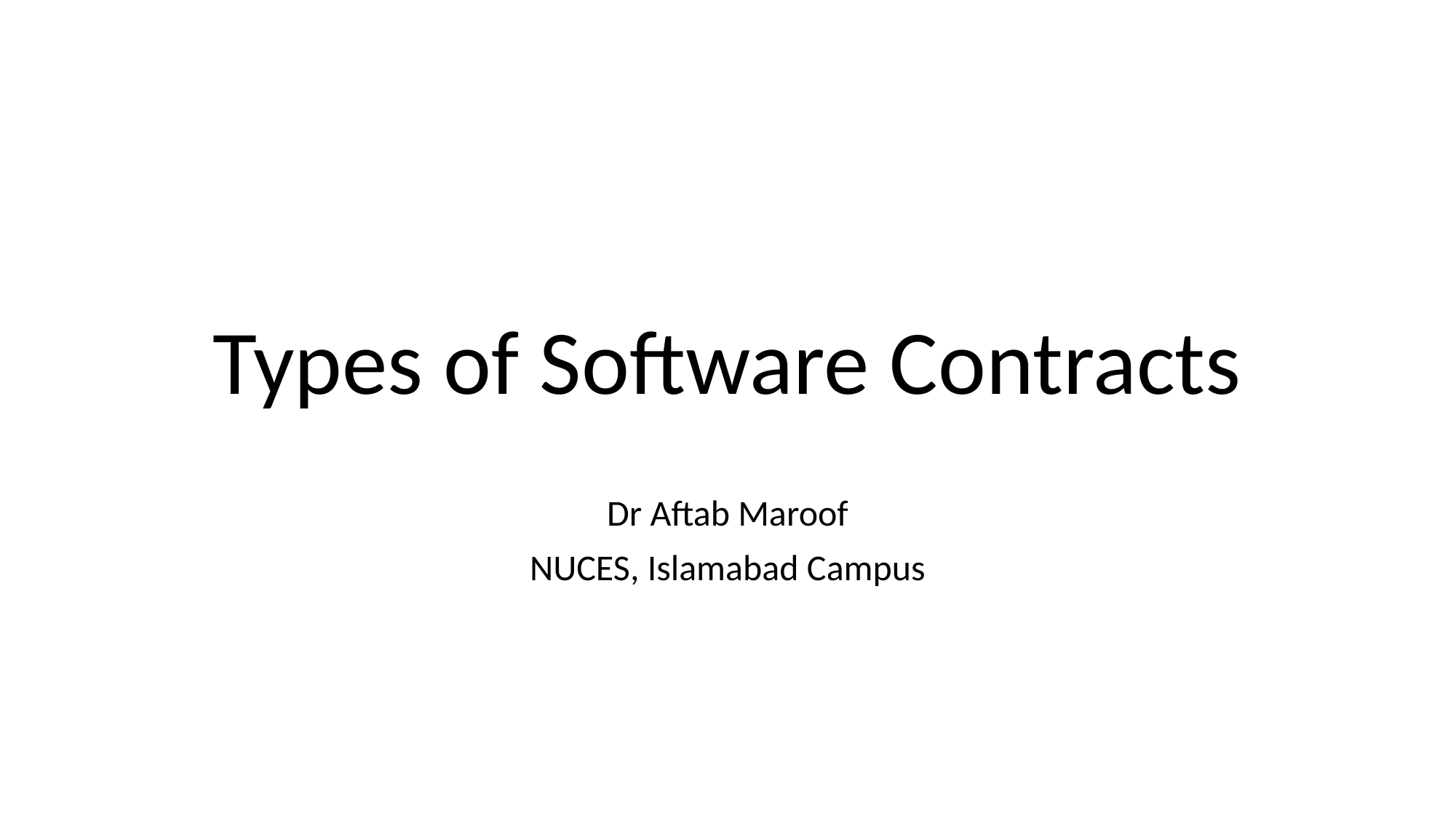

# Types of Software Contracts

Dr Aftab Maroof
NUCES, Islamabad Campus